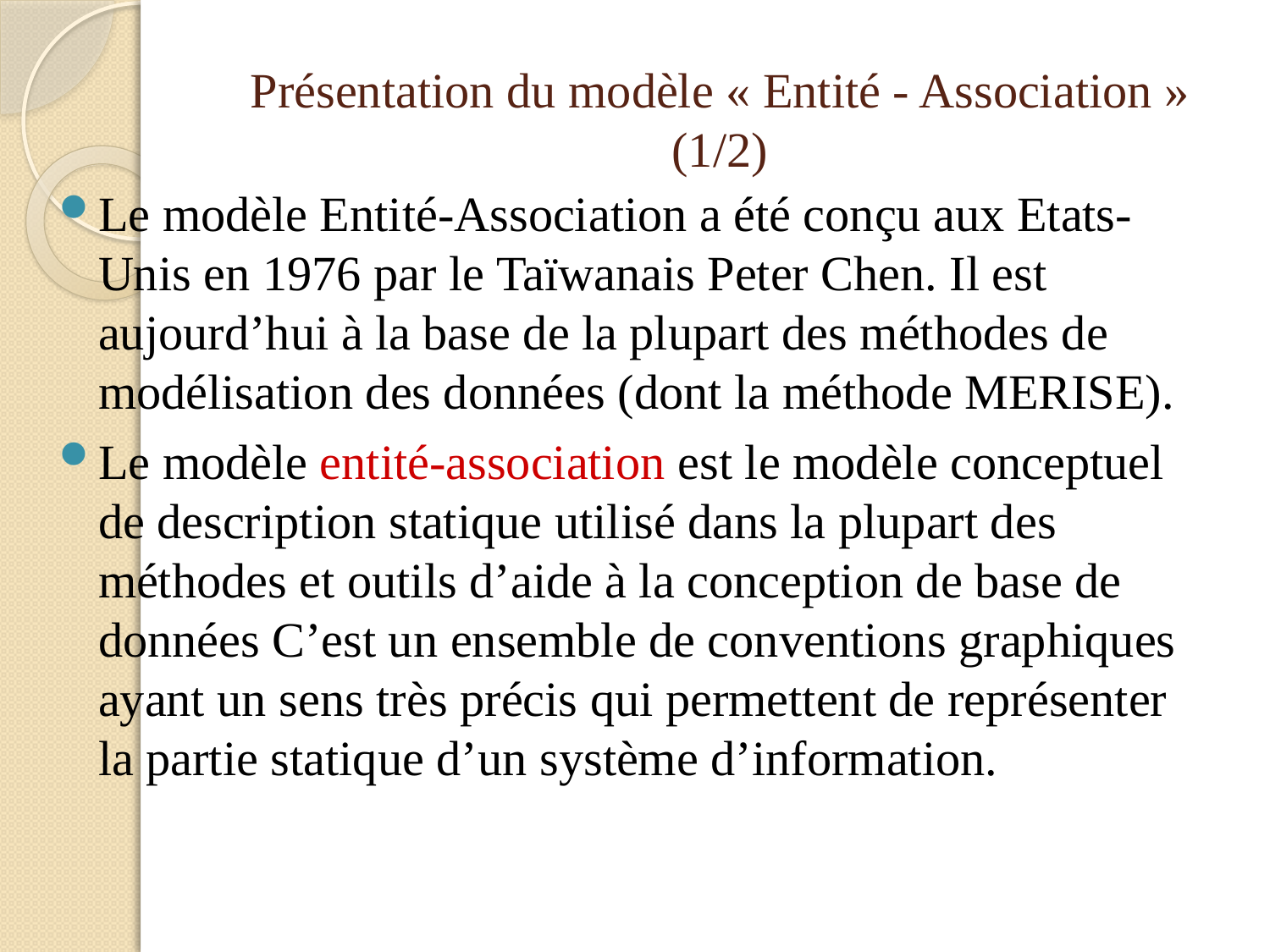

# Présentation du modèle « Entité - Association » (1/2)
Le modèle Entité-Association a été conçu aux Etats-Unis en 1976 par le Taïwanais Peter Chen. Il est aujourd’hui à la base de la plupart des méthodes de modélisation des données (dont la méthode MERISE).
Le modèle entité-association est le modèle conceptuel de description statique utilisé dans la plupart des méthodes et outils d’aide à la conception de base de données C’est un ensemble de conventions graphiques ayant un sens très précis qui permettent de représenter la partie statique d’un système d’information.